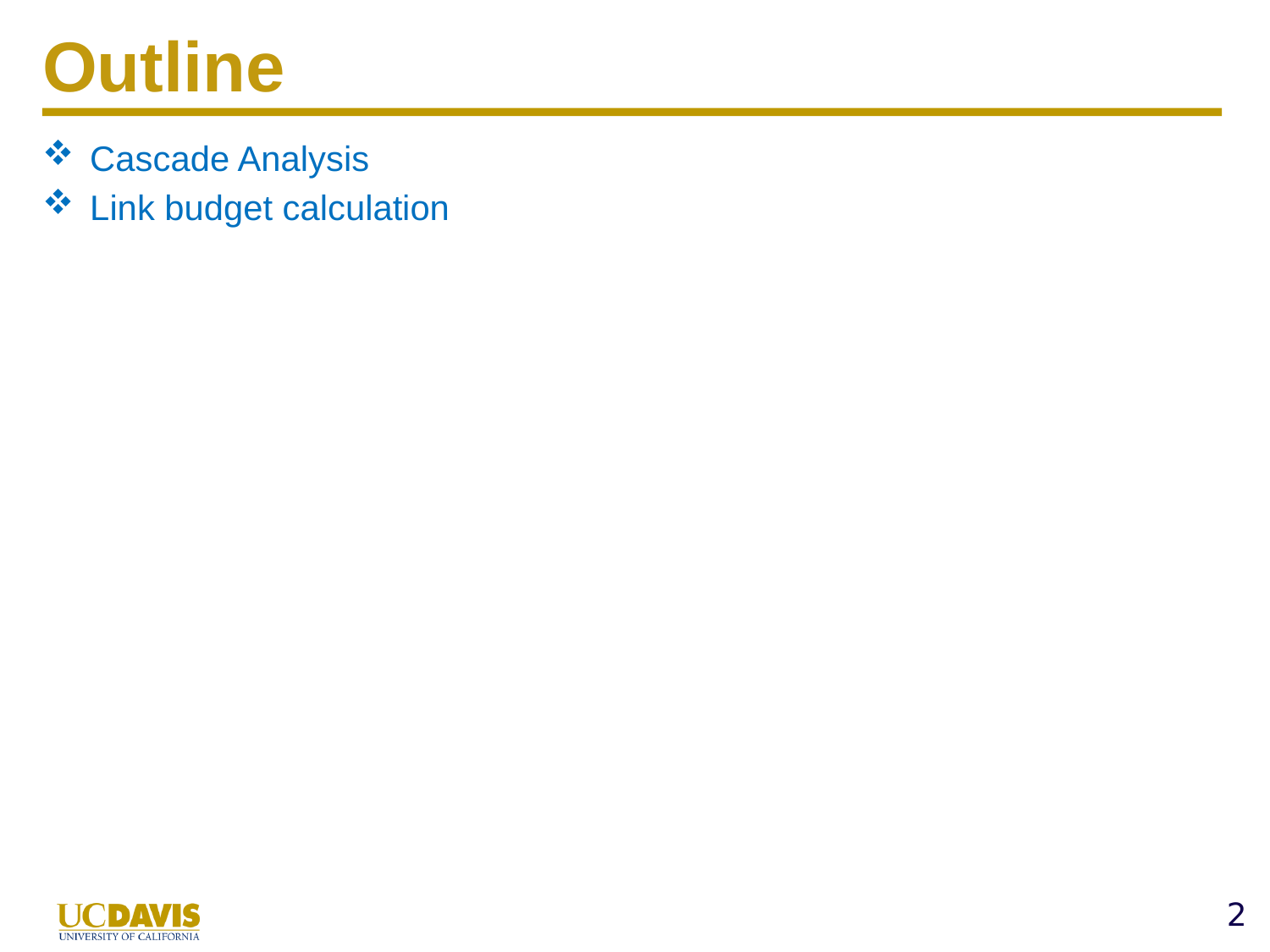

# Outline
Cascade Analysis
Link budget calculation